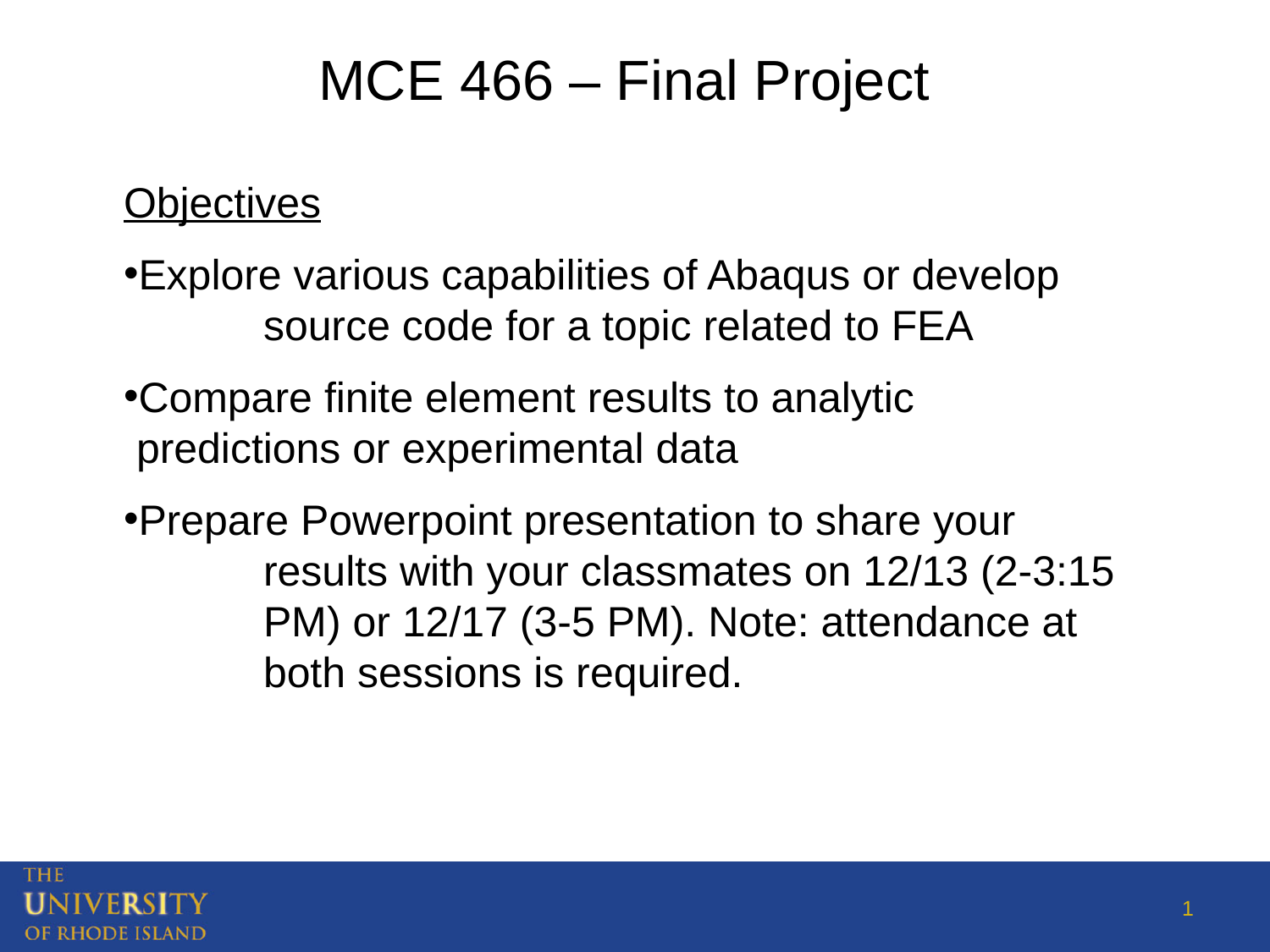

MCE 466 – Final Project
Objectives
Explore various capabilities of Abaqus or develop 	source code for a topic related to FEA
Compare finite element results to analytic 	predictions or experimental data
Prepare Powerpoint presentation to share your 	results with your classmates on 12/13 (2-3:15 	PM) or 12/17 (3-5 PM). Note: attendance at 	both sessions is required.